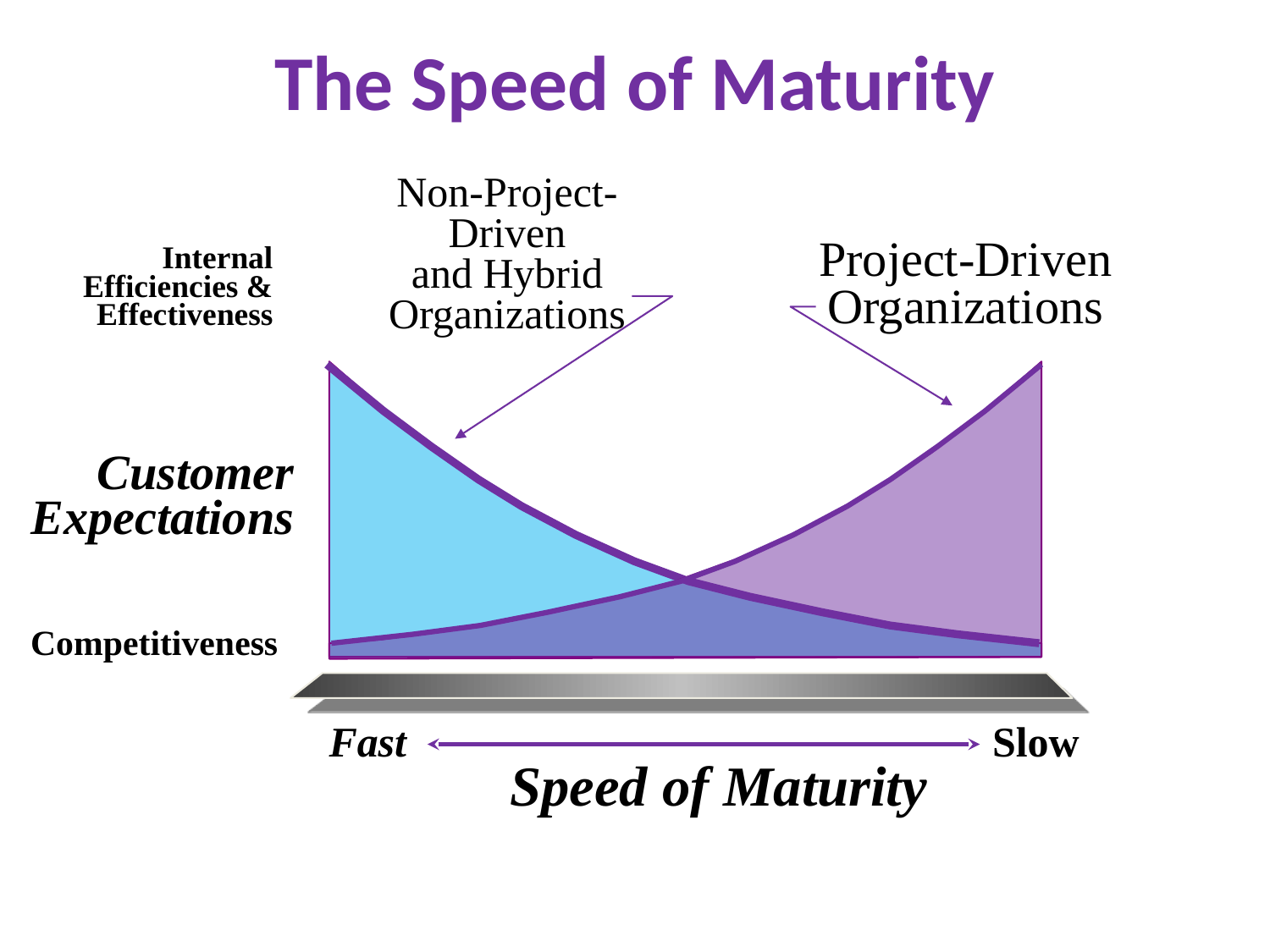

# The Speed of Maturity
Non-Project-Driven
and Hybrid
Organizations

Project-Driven
Organizations

Internal
Efficiencies &
 Effectiveness

Customer
Expectations
Competitiveness

Fast
Slow
Speed of Maturity